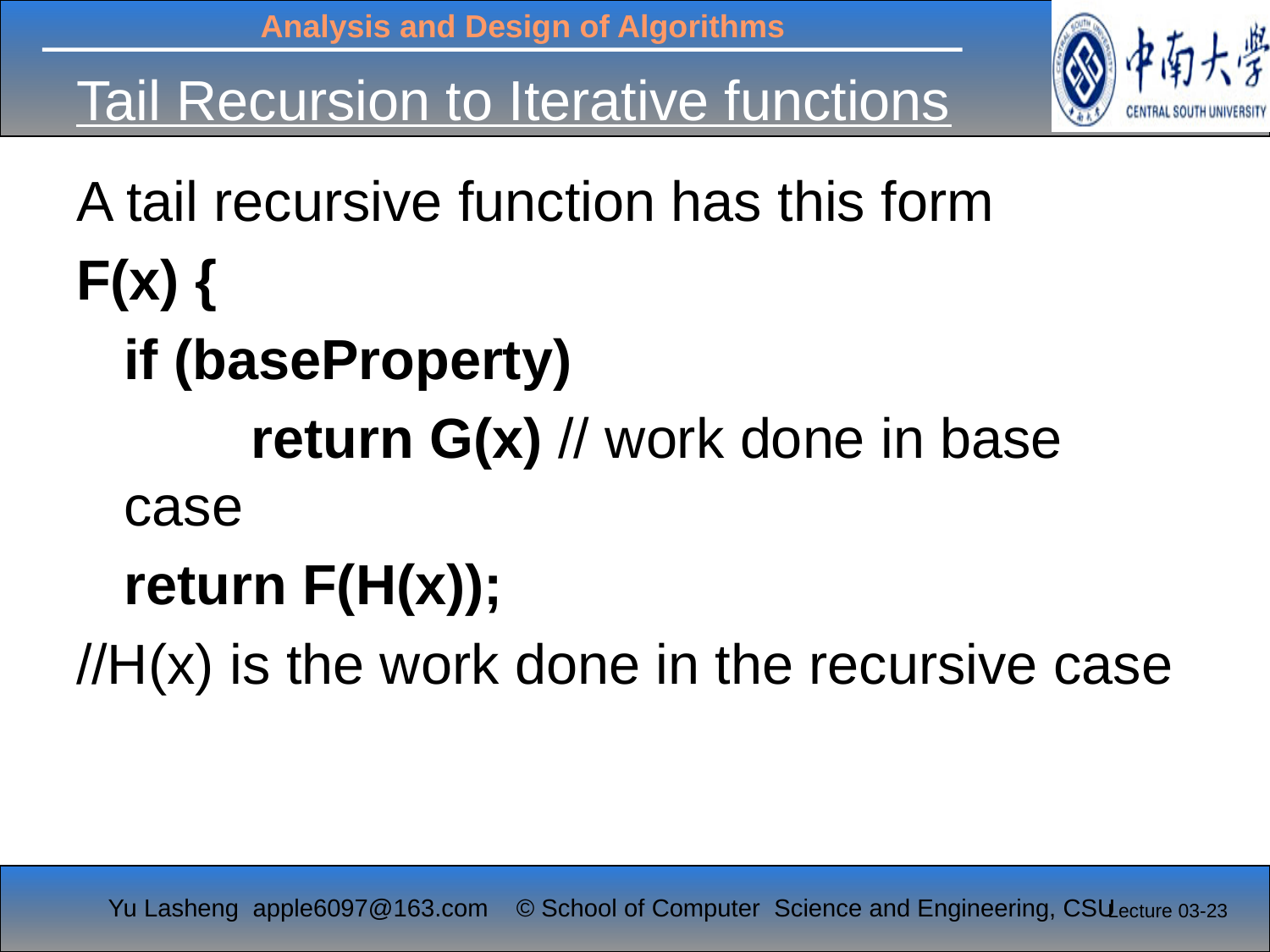

# Tail Recursion to Iterative functions
A tail recursive function has this form
F(x) {
	if (baseProperty)
		return G(x) // work done in base case
	return F(H(x));
//H(x) is the work done in the recursive case

Lecture 03-23